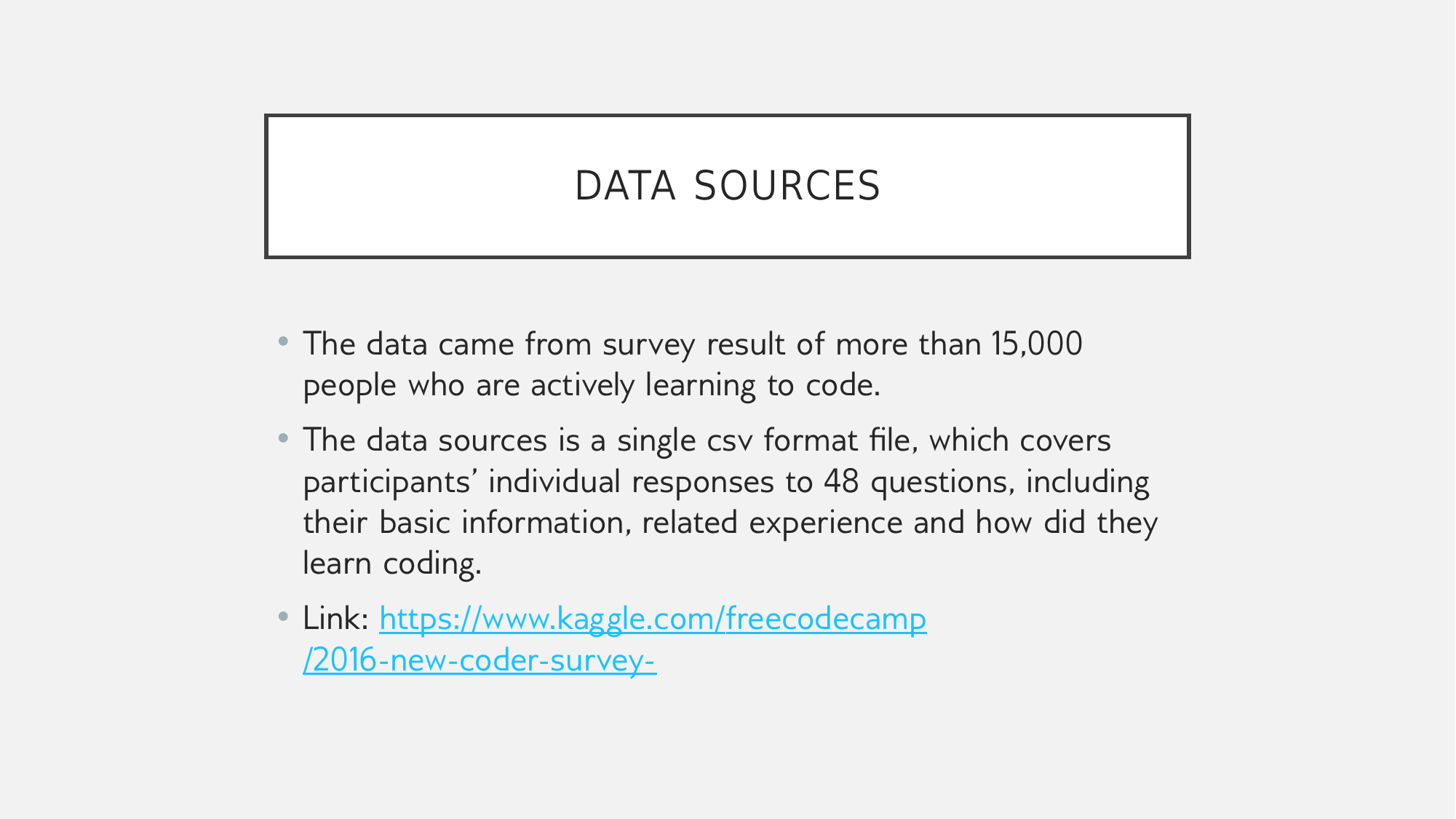

# Data sources
The data came from survey result of more than 15,000 people who are actively learning to code.
The data sources is a single csv format file, which covers participants’ individual responses to 48 questions, including their basic information, related experience and how did they learn coding.
Link: https://www.kaggle.com/freecodecamp/2016-new-coder-survey-